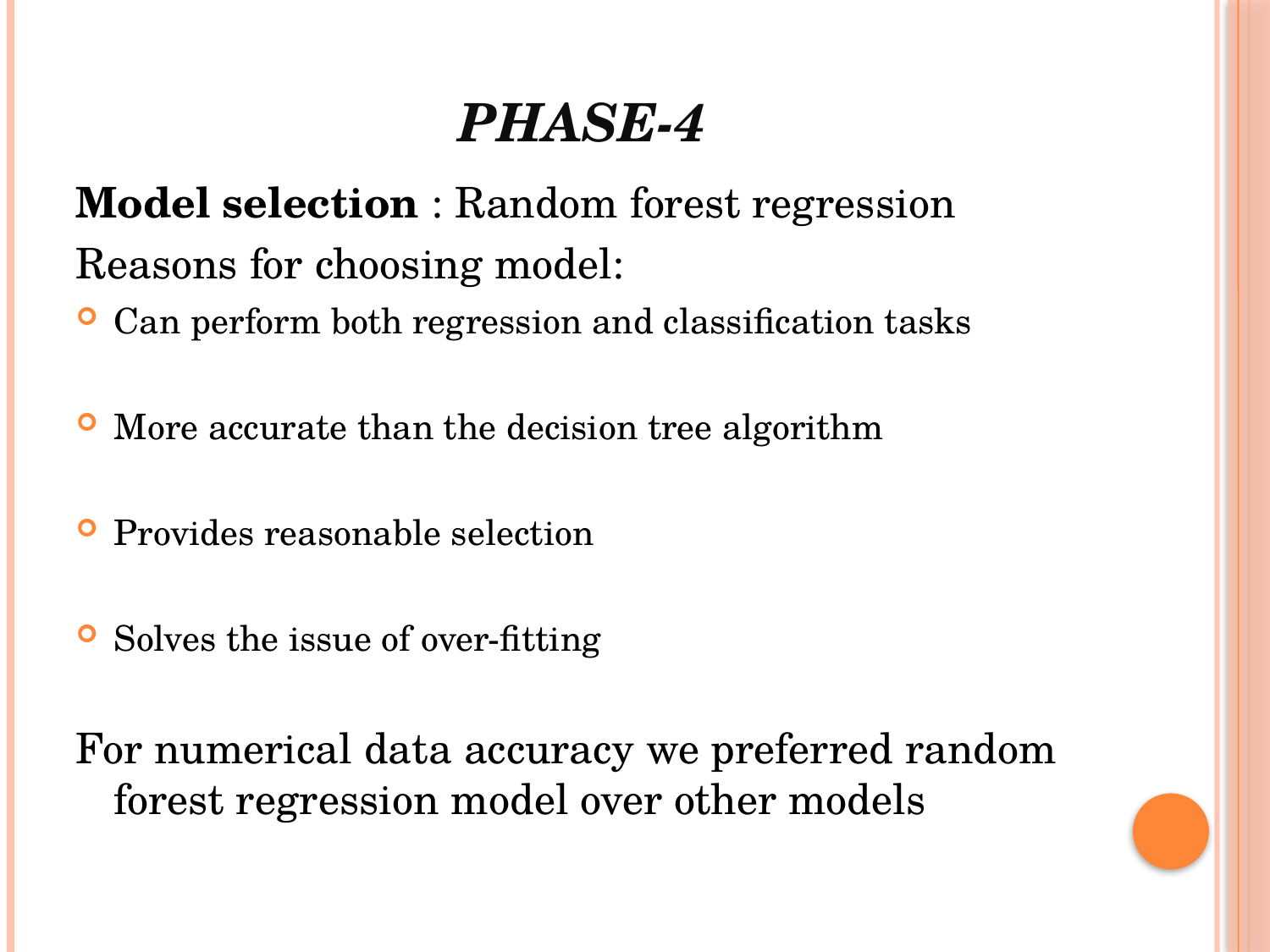

# PHASE-4
Model selection : Random forest regression
Reasons for choosing model:
Can perform both regression and classification tasks

More accurate than the decision tree algorithm

Provides reasonable selection

Solves the issue of over-fitting

For numerical data accuracy we preferred random forest regression model over other models